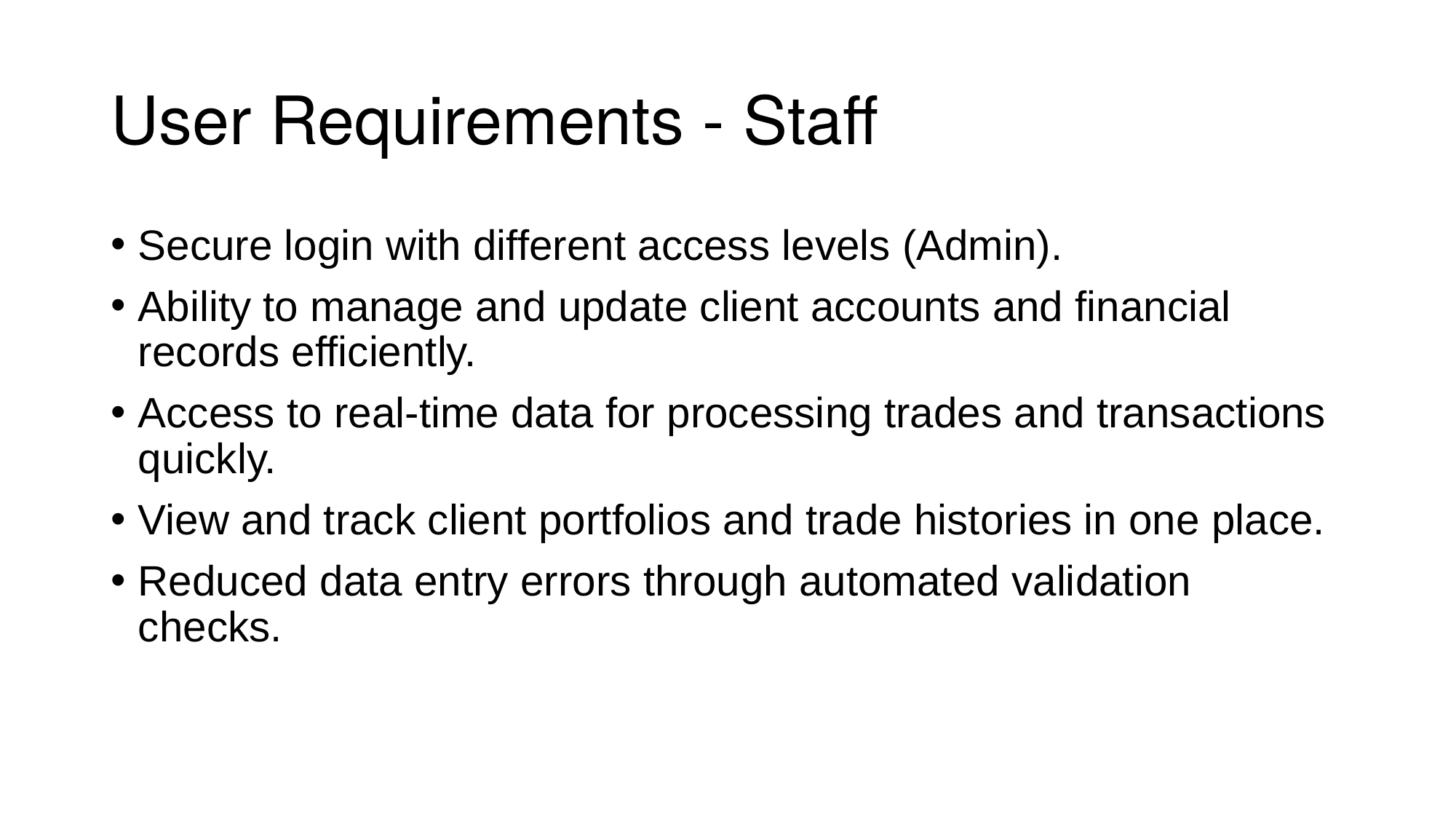

# User Requirements - Staff
Secure login with different access levels (Admin).
Ability to manage and update client accounts and financial records efficiently.
Access to real-time data for processing trades and transactions quickly.
View and track client portfolios and trade histories in one place.
Reduced data entry errors through automated validation checks.